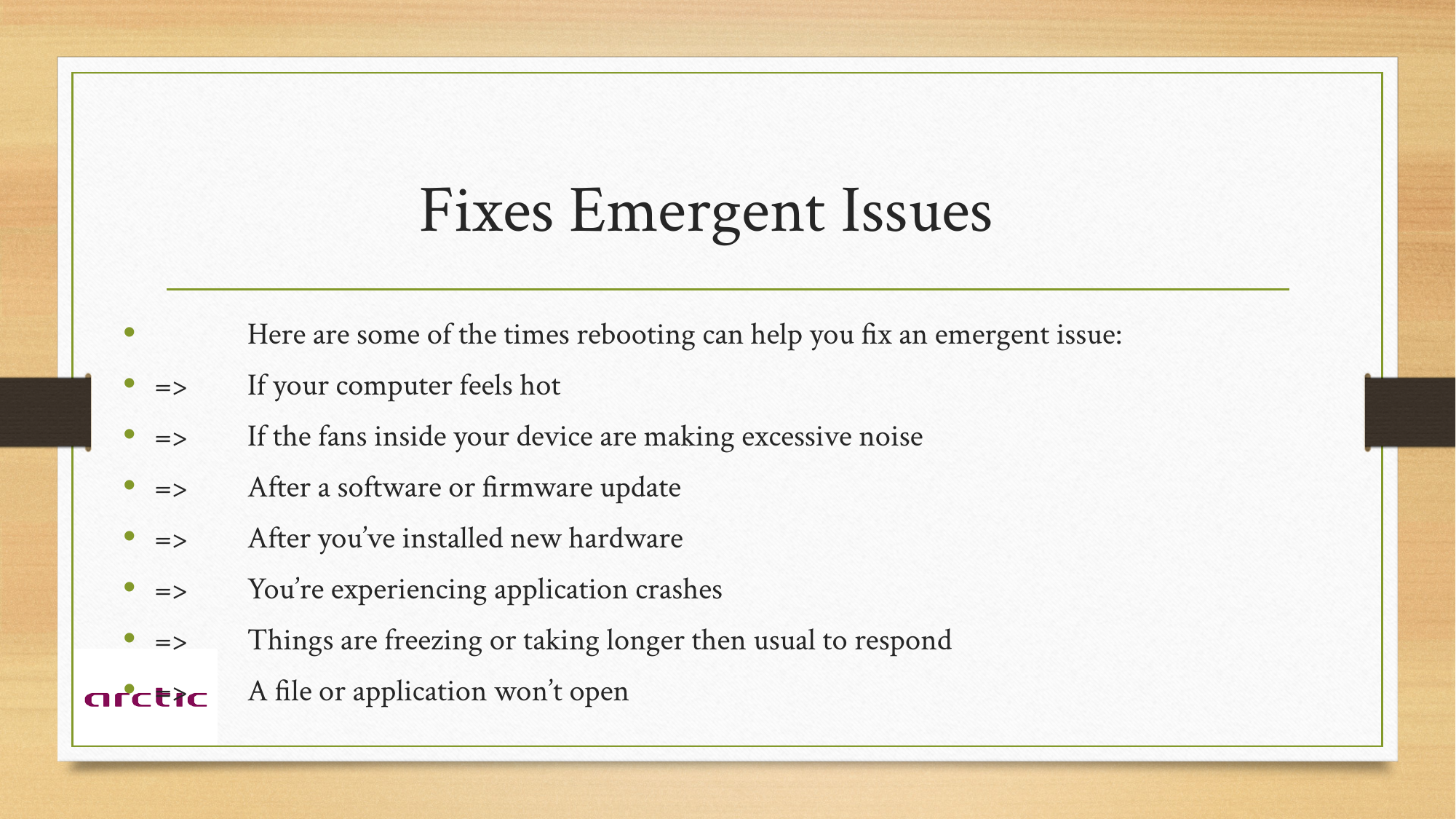

# Fixes Emergent Issues
	Here are some of the times rebooting can help you fix an emergent issue:
=>	If your computer feels hot
=>	If the fans inside your device are making excessive noise
=>	After a software or firmware update
=>	After you’ve installed new hardware
=>	You’re experiencing application crashes
=>	Things are freezing or taking longer then usual to respond
=>	A file or application won’t open